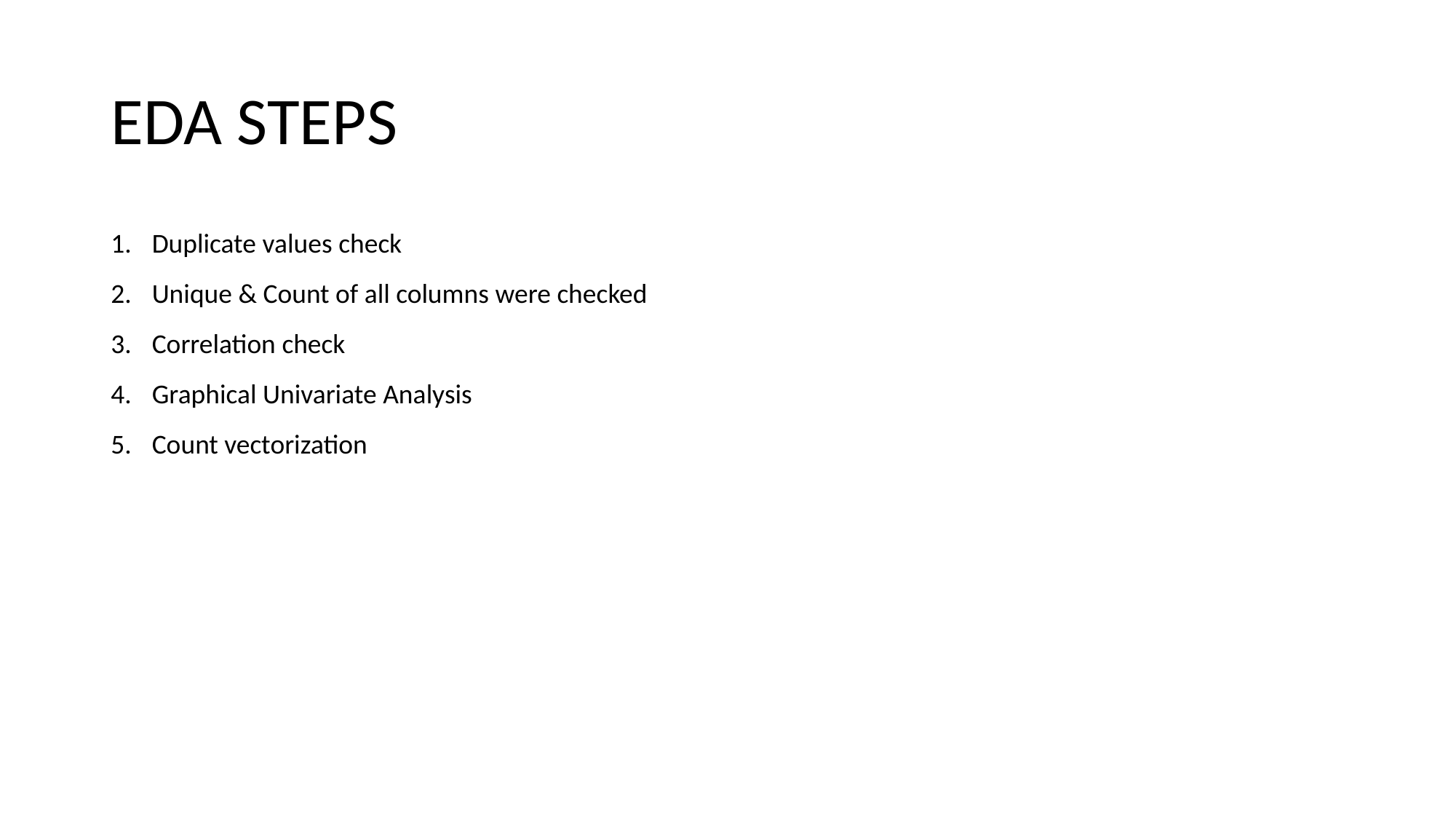

# EDA STEPS
Duplicate values check
Unique & Count of all columns were checked
Correlation check
Graphical Univariate Analysis
Count vectorization